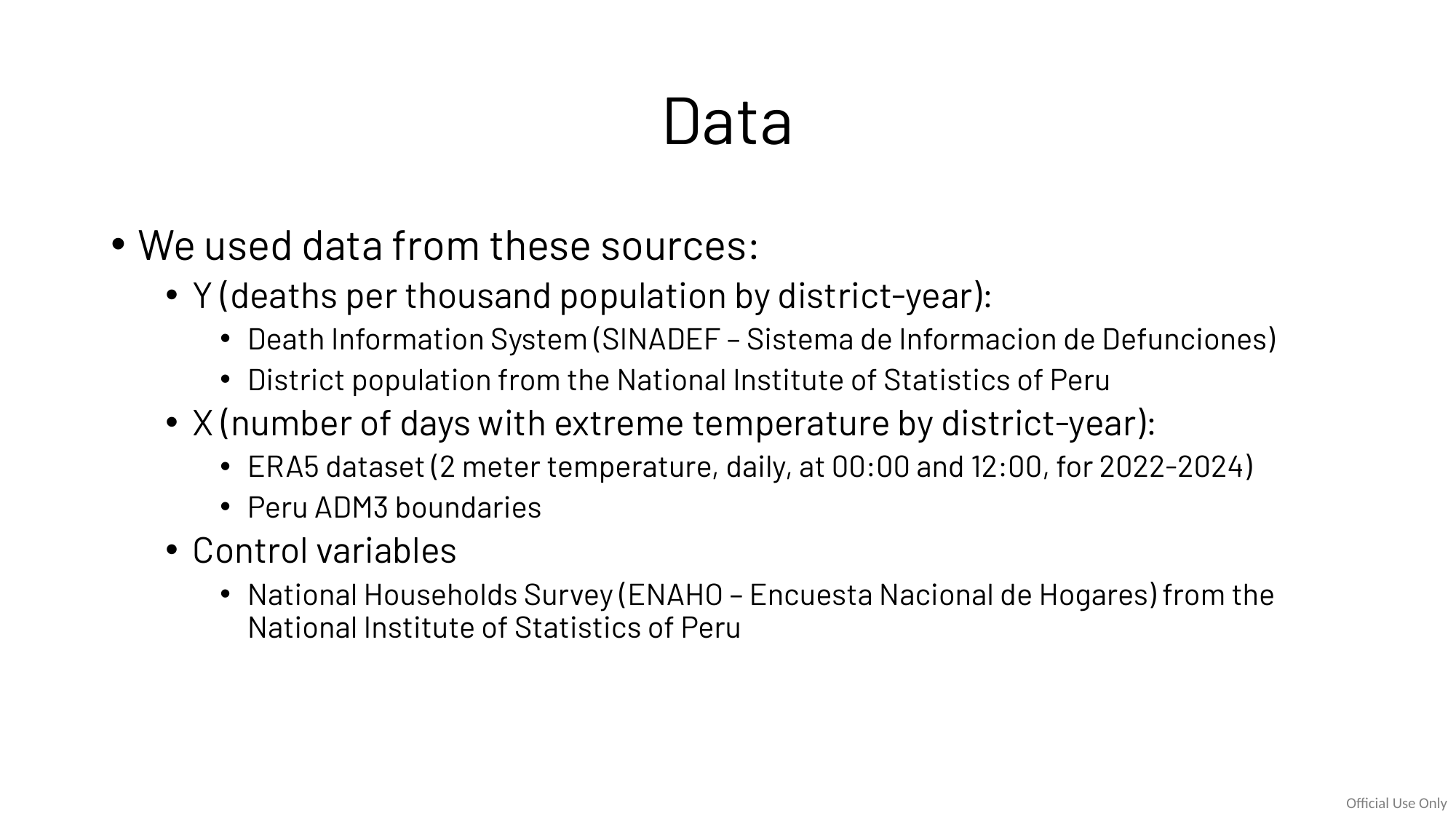

# Data
We used data from these sources:
Y (deaths per thousand population by district-year):
Death Information System (SINADEF – Sistema de Informacion de Defunciones)
District population from the National Institute of Statistics of Peru
X (number of days with extreme temperature by district-year):
ERA5 dataset (2 meter temperature, daily, at 00:00 and 12:00, for 2022-2024)
Peru ADM3 boundaries
Control variables
National Households Survey (ENAHO – Encuesta Nacional de Hogares) from the National Institute of Statistics of Peru